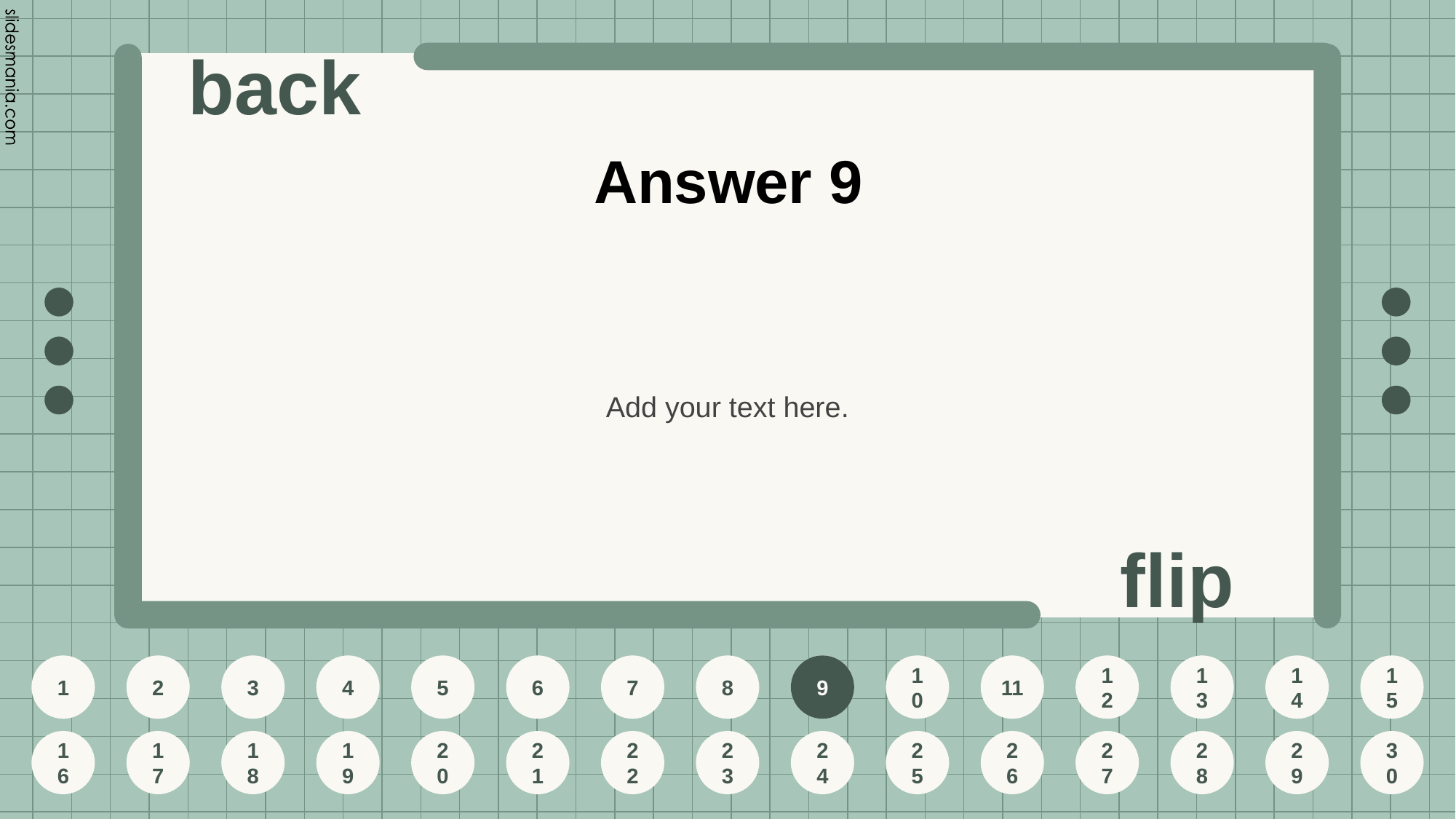

# Answer 9
Add your text here.

9